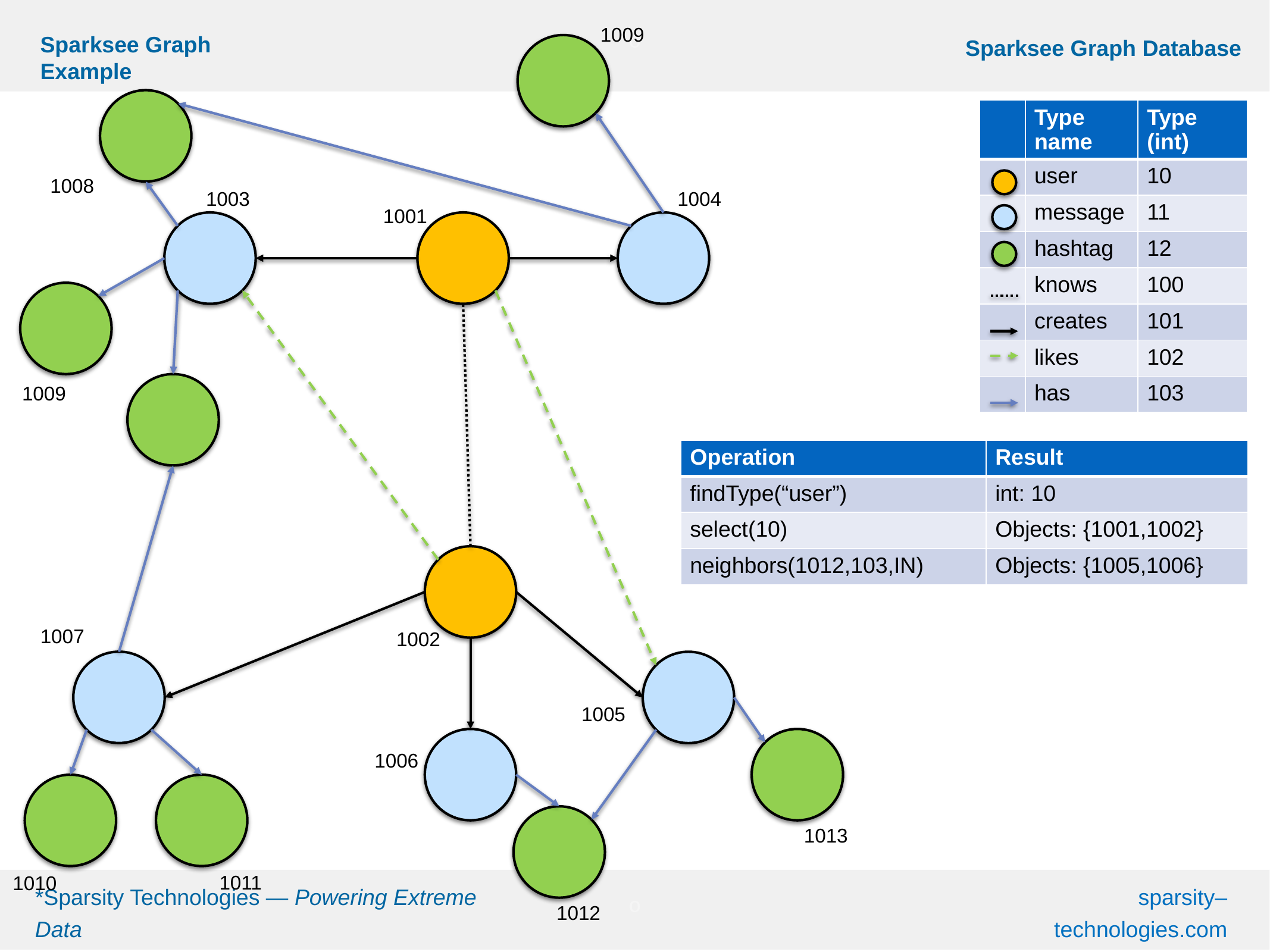

1009
Sparksee Graph Example

|  | Type name | Type (int) |
| --- | --- | --- |
|  | user | 10 |
|  | message | 11 |
|  | hashtag | 12 |
|  | knows | 100 |
|  | creates | 101 |
|  | likes | 102 |
|  | has | 103 |
1008

1003
1004
1001

1009
| Operation | Result |
| --- | --- |
| findType(“user”) | int: 10 |
| select(10) | Objects: {1001,1002} |
| neighbors(1012,103,IN) | Objects: {1005,1006} |

1007
1002

1005

1006

1013
1011
1010
1012